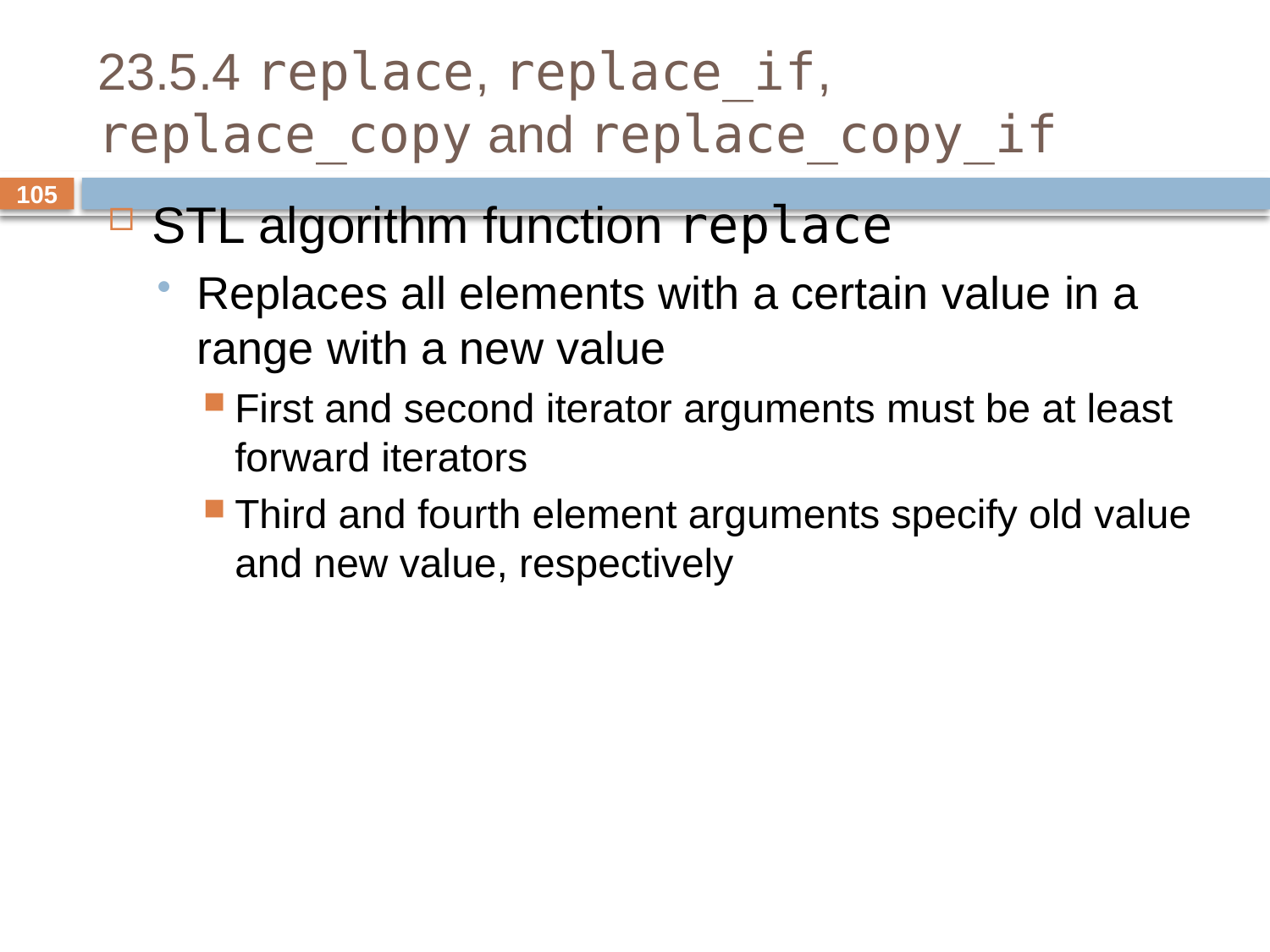

# 23.5.4 replace, replace_if, replace_copy and replace_copy_if
STL algorithm function replace
Replaces all elements with a certain value in a range with a new value
First and second iterator arguments must be at least forward iterators
Third and fourth element arguments specify old value and new value, respectively
105